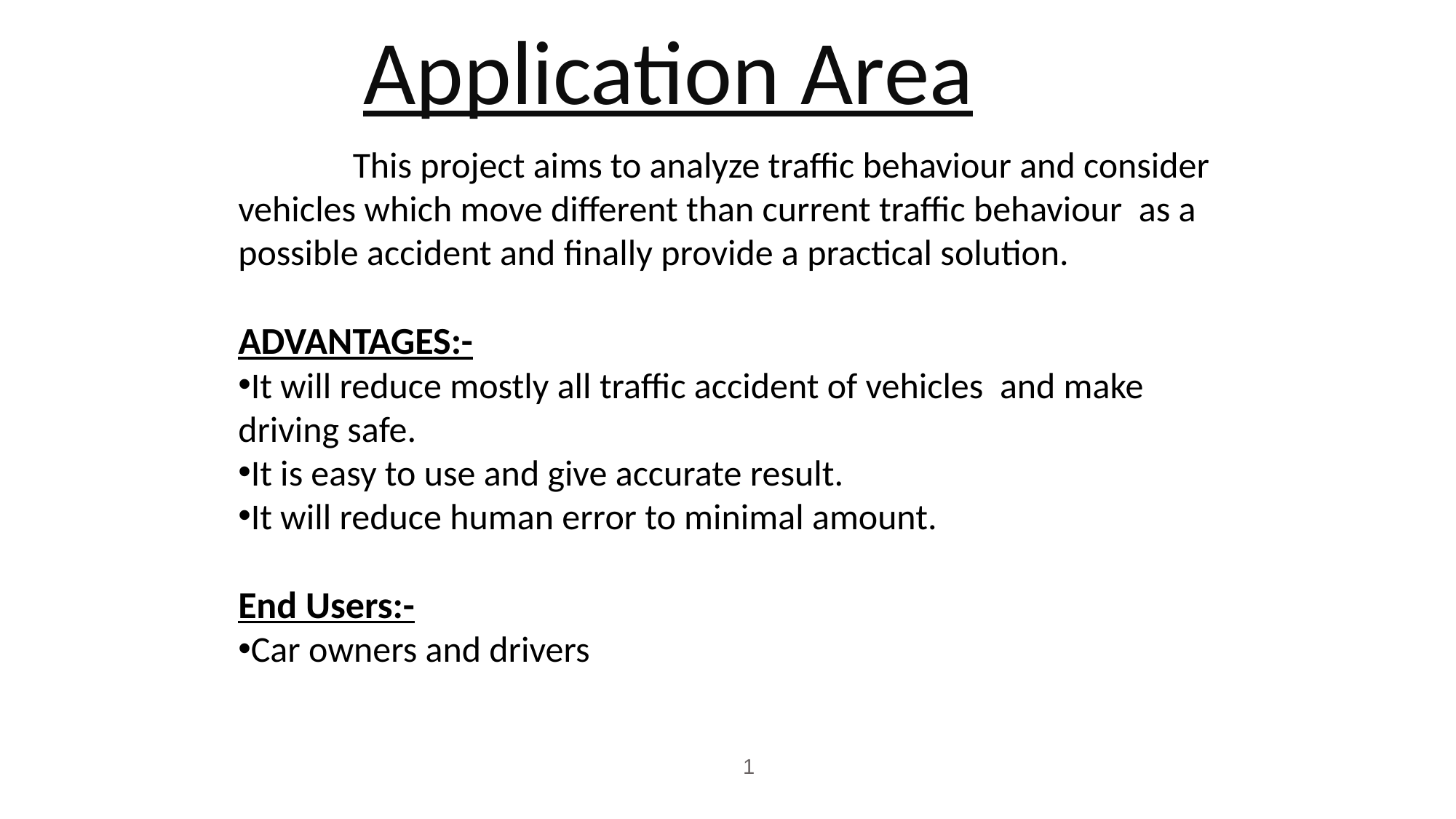

# Application Area
              This project aims to analyze traffic behaviour and consider vehicles which move different than current traffic behaviour  as a possible accident and finally provide a practical solution.

ADVANTAGES:-
It will reduce mostly all traffic accident of vehicles  and make driving safe.
It is easy to use and give accurate result.
It will reduce human error to minimal amount.

End Users:-
Car owners and drivers

1